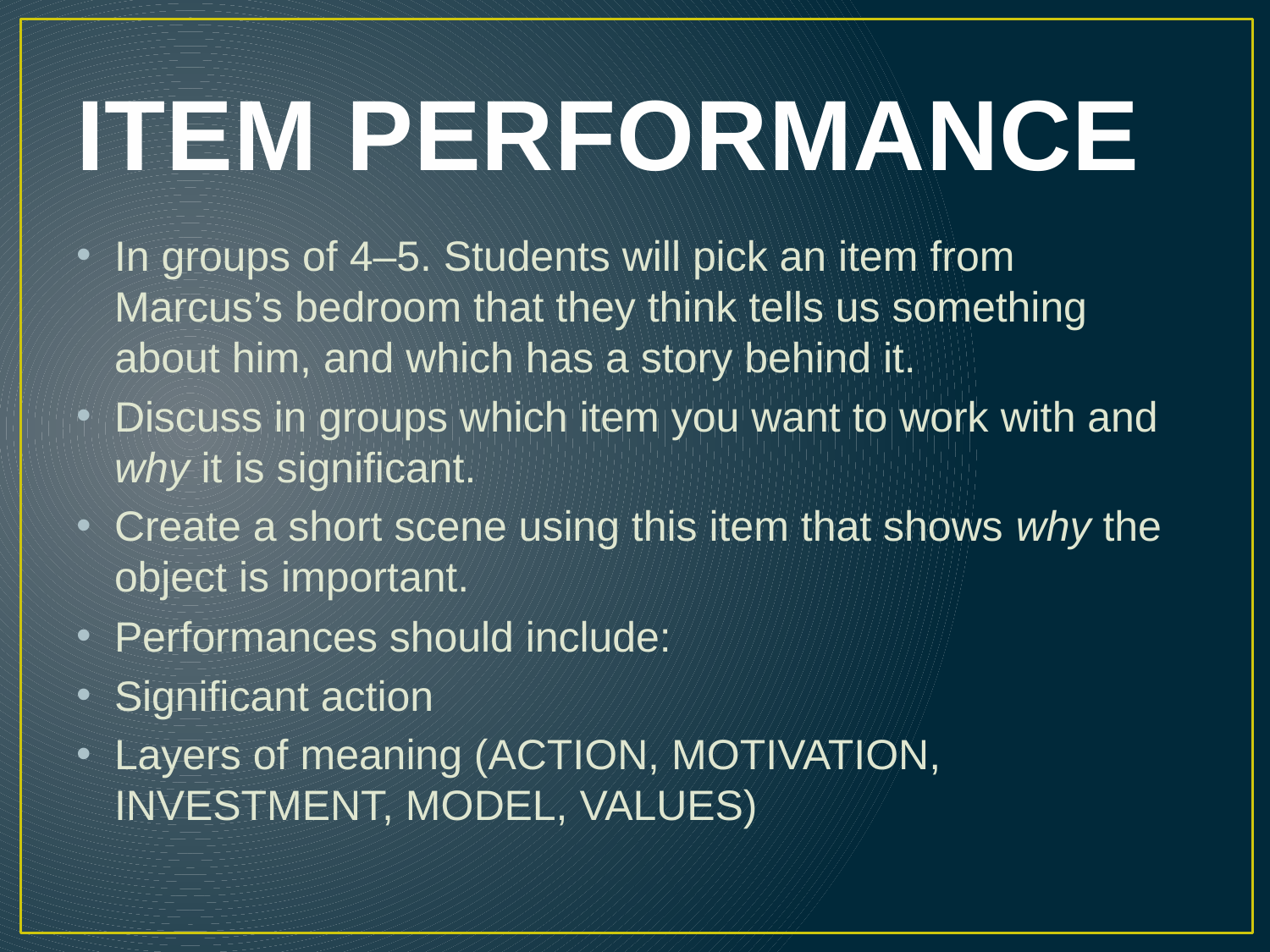

# ITEM PERFORMANCE
In groups of 4–5. Students will pick an item from Marcus’s bedroom that they think tells us something about him, and which has a story behind it.
Discuss in groups which item you want to work with and why it is significant.
Create a short scene using this item that shows why the object is important.
Performances should include:
Significant action
Layers of meaning (ACTION, MOTIVATION, INVESTMENT, MODEL, VALUES)